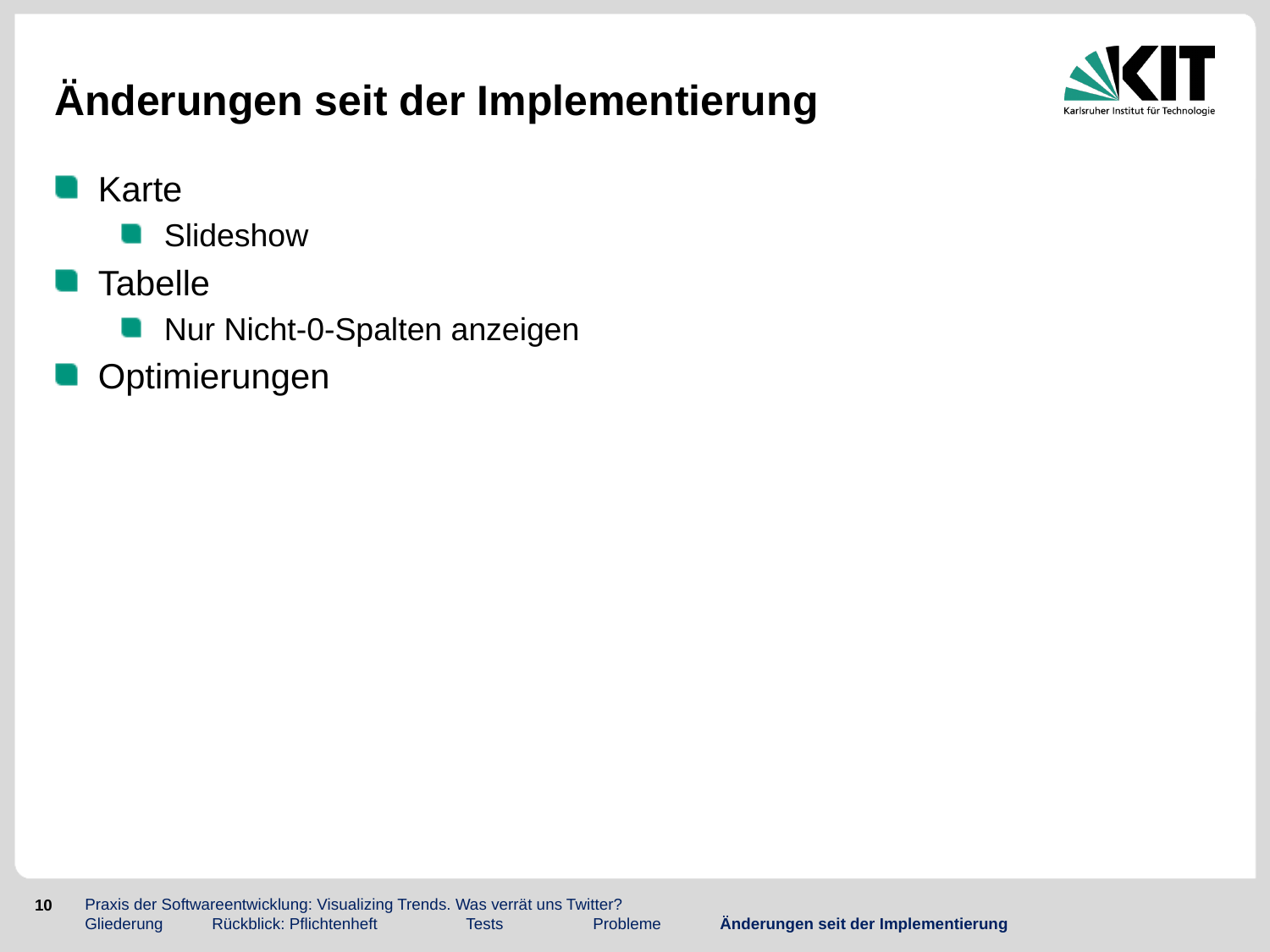

# Änderungen seit der Implementierung
Karte
Slideshow
Tabelle
Nur Nicht-0-Spalten anzeigen
Optimierungen
Praxis der Softwareentwicklung: Visualizing Trends. Was verrät uns Twitter?
Gliederung	Rückblick: Pflichtenheft	Tests	Probleme	Änderungen seit der Implementierung